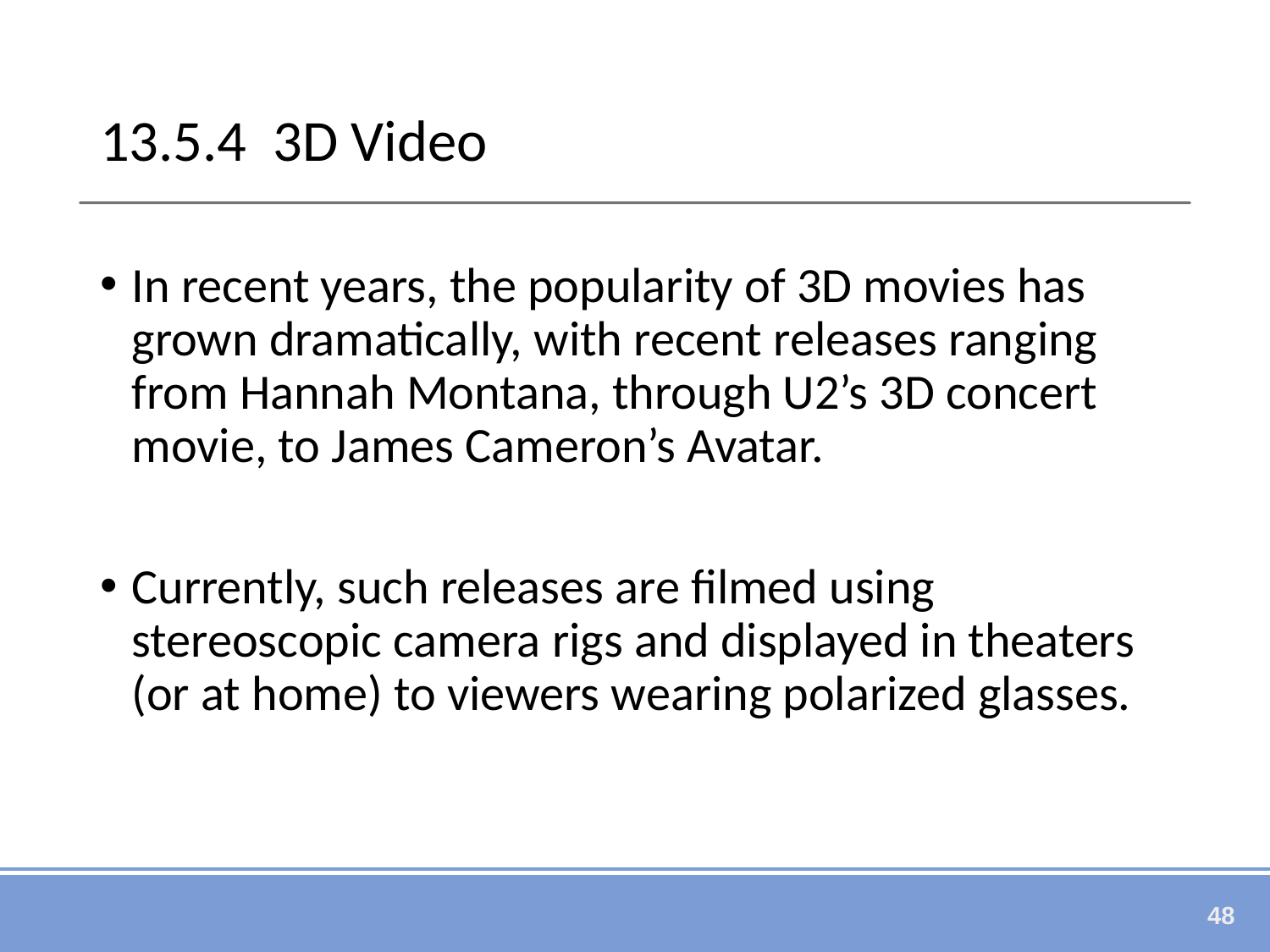

# 13.5.4  3D Video
In recent years, the popularity of 3D movies has grown dramatically, with recent releases ranging from Hannah Montana, through U2’s 3D concert movie, to James Cameron’s Avatar.

Currently, such releases are filmed using stereoscopic camera rigs and displayed in theaters (or at home) to viewers wearing polarized glasses.

48